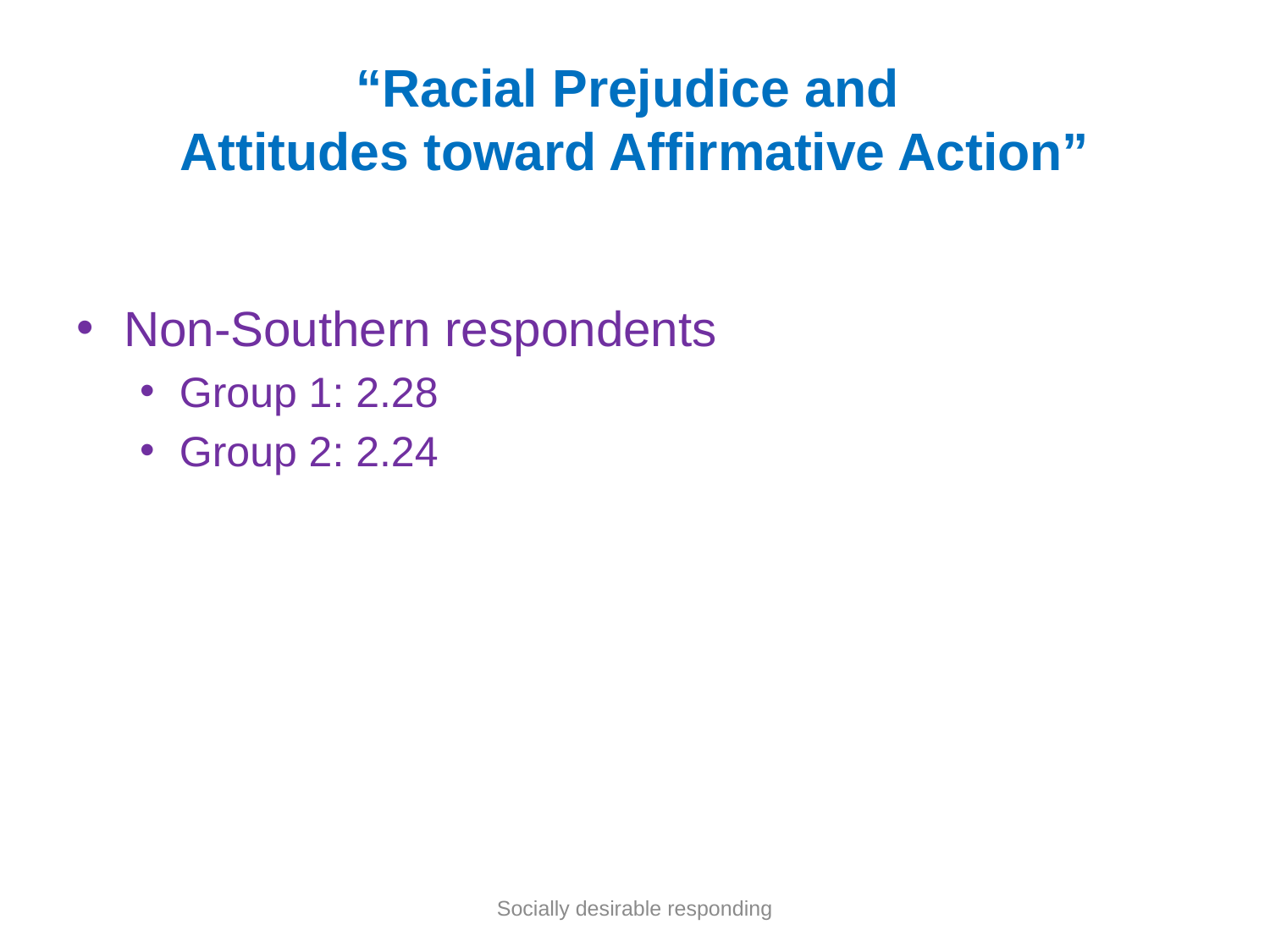

# “Racial Prejudice and Attitudes toward Affirmative Action”

Non-Southern respondents
Group 1: 2.28
Group 2: 2.24

Socially desirable responding